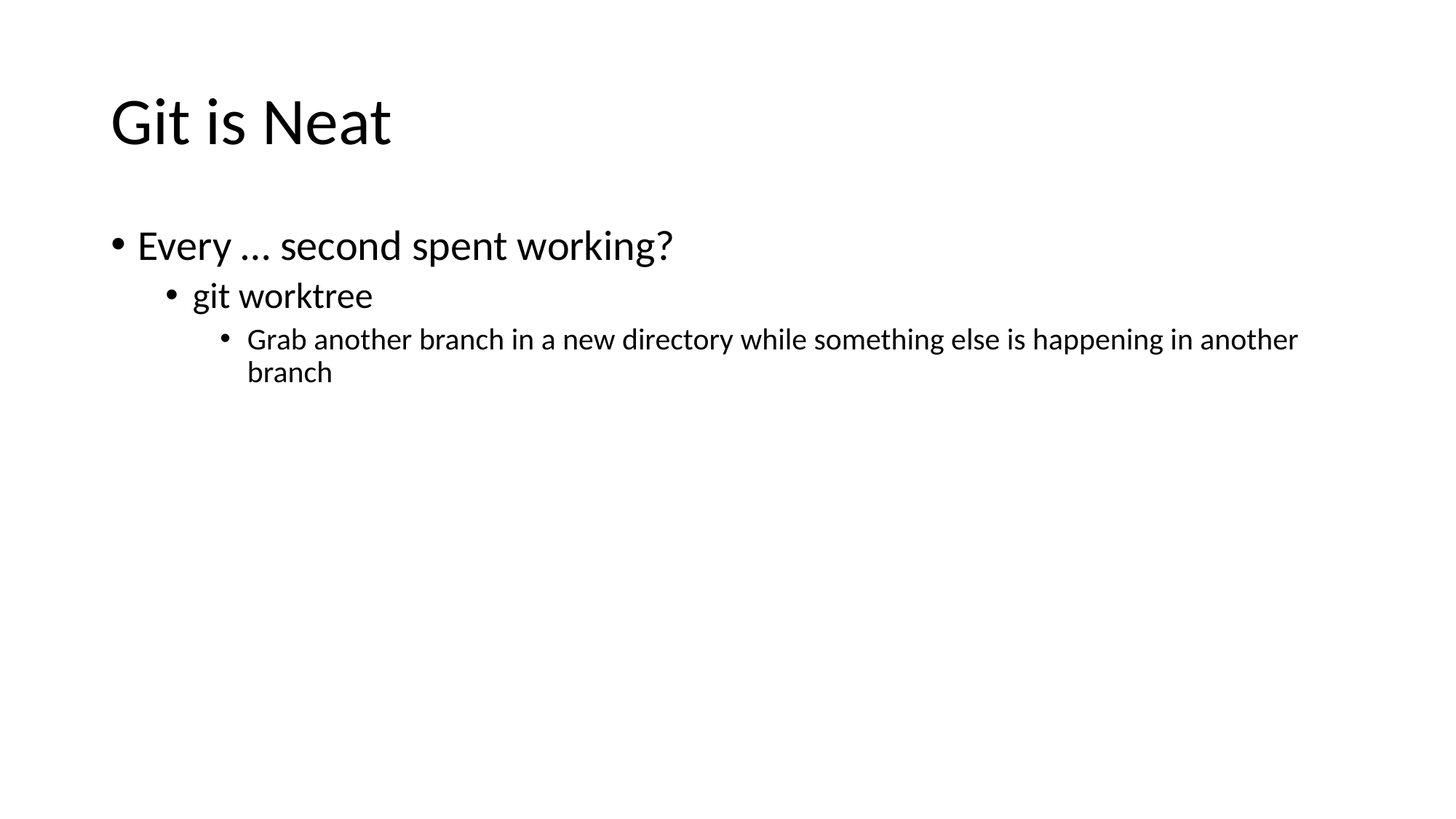

# Git is Neat
Every … second spent working?
git worktree
Grab another branch in a new directory while something else is happening in another branch